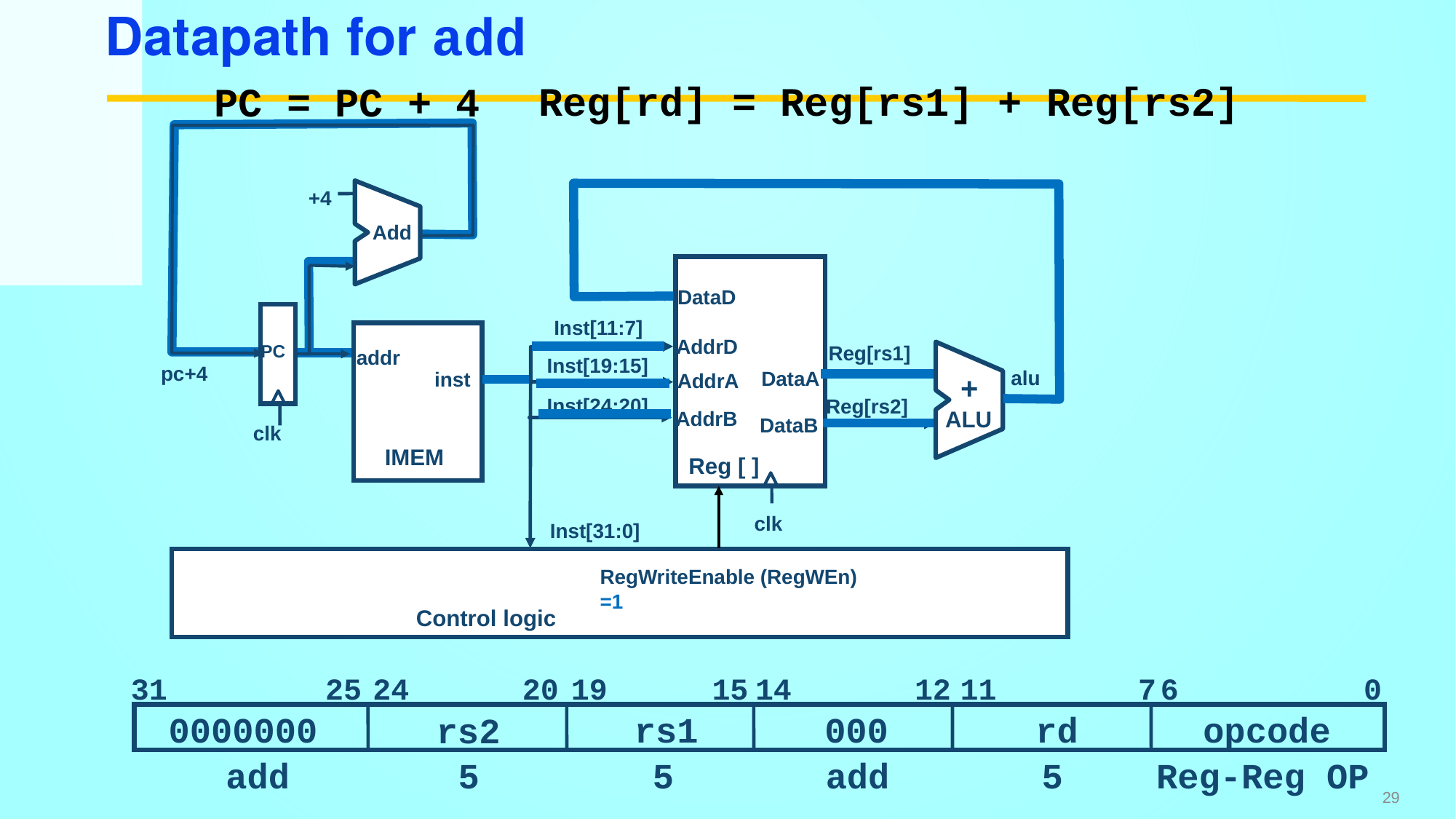

# Datapath for add
Reg[rd] = Reg[rs1] + Reg[rs2]
PC = PC + 4

+4

Add

addr
inst
IMEM
PC

pc+4

clk

DataD

Inst[11:7]
AddrD
Reg[rs1]

+
ALU

Inst[19:15]
alu
DataA
AddrA

Inst[24:20]
Reg[rs2]

AddrB
DataB

Reg [ ]

clk
Inst[31:0]

RegWriteEnable (RegWEn)
=1
Control logic
14
19
31
25
24
20
15
12
11
7
6
0
0000000
rs1
000
rd
opcode
rs2
add
5
5
add
5
Reg-Reg OP

29